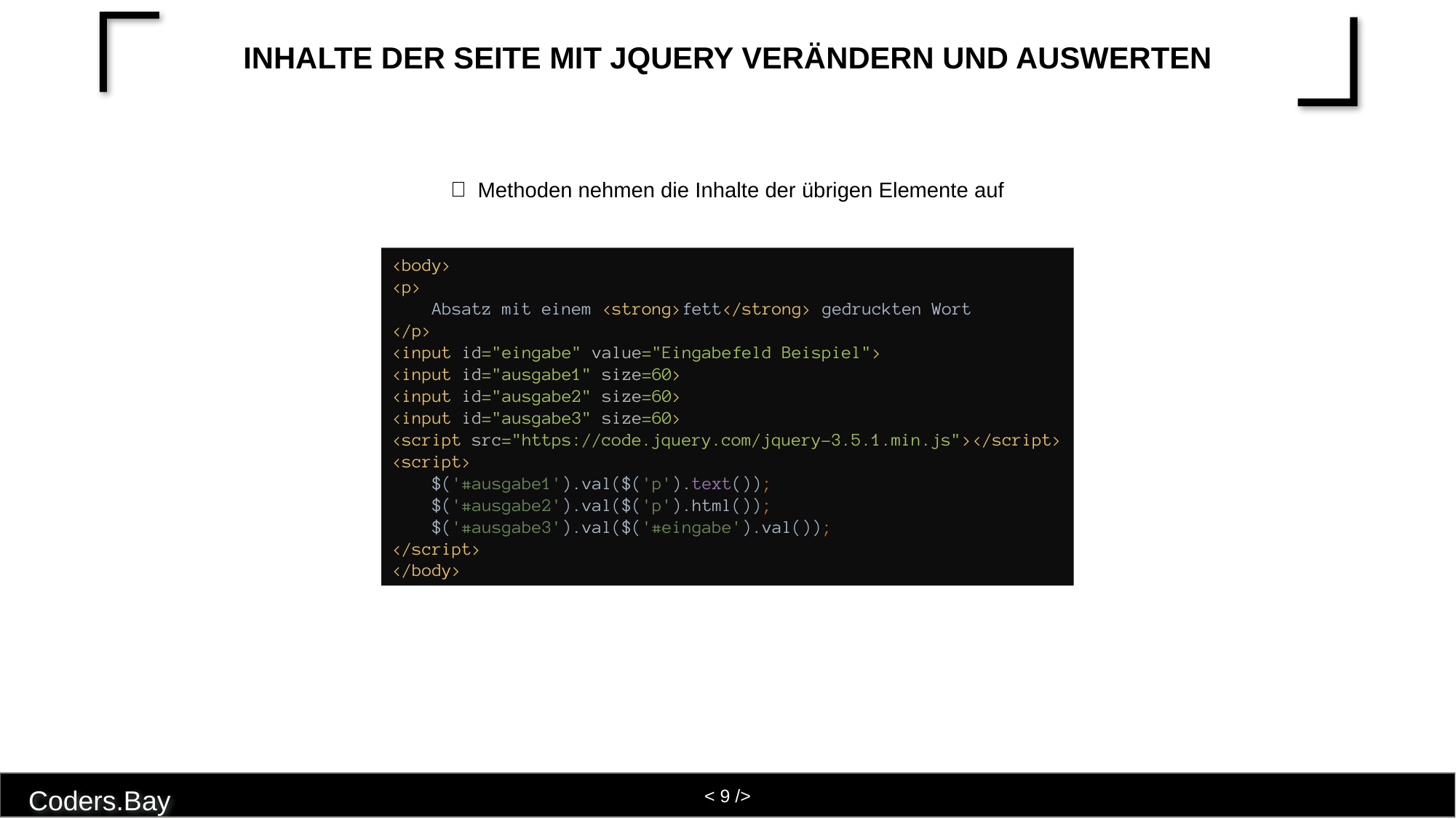

# Inhalte der Seite mit jQuery verändern und auswerten
Methoden nehmen die Inhalte der übrigen Elemente auf
<body>
<p>
    Absatz mit einem <strong>fett</strong> gedruckten Wort
</p>
<input id="eingabe" value="Eingabefeld Beispiel">
<input id="ausgabe1" size=60>
<input id="ausgabe2" size=60>
<input id="ausgabe3" size=60>
<script src="https://code.jquery.com/jquery-3.5.1.min.js"></script>
<script>
    $('#ausgabe1').val($('p').text());
    $('#ausgabe2').val($('p').html());
    $('#ausgabe3').val($('#eingabe').val());
</script>
</body>